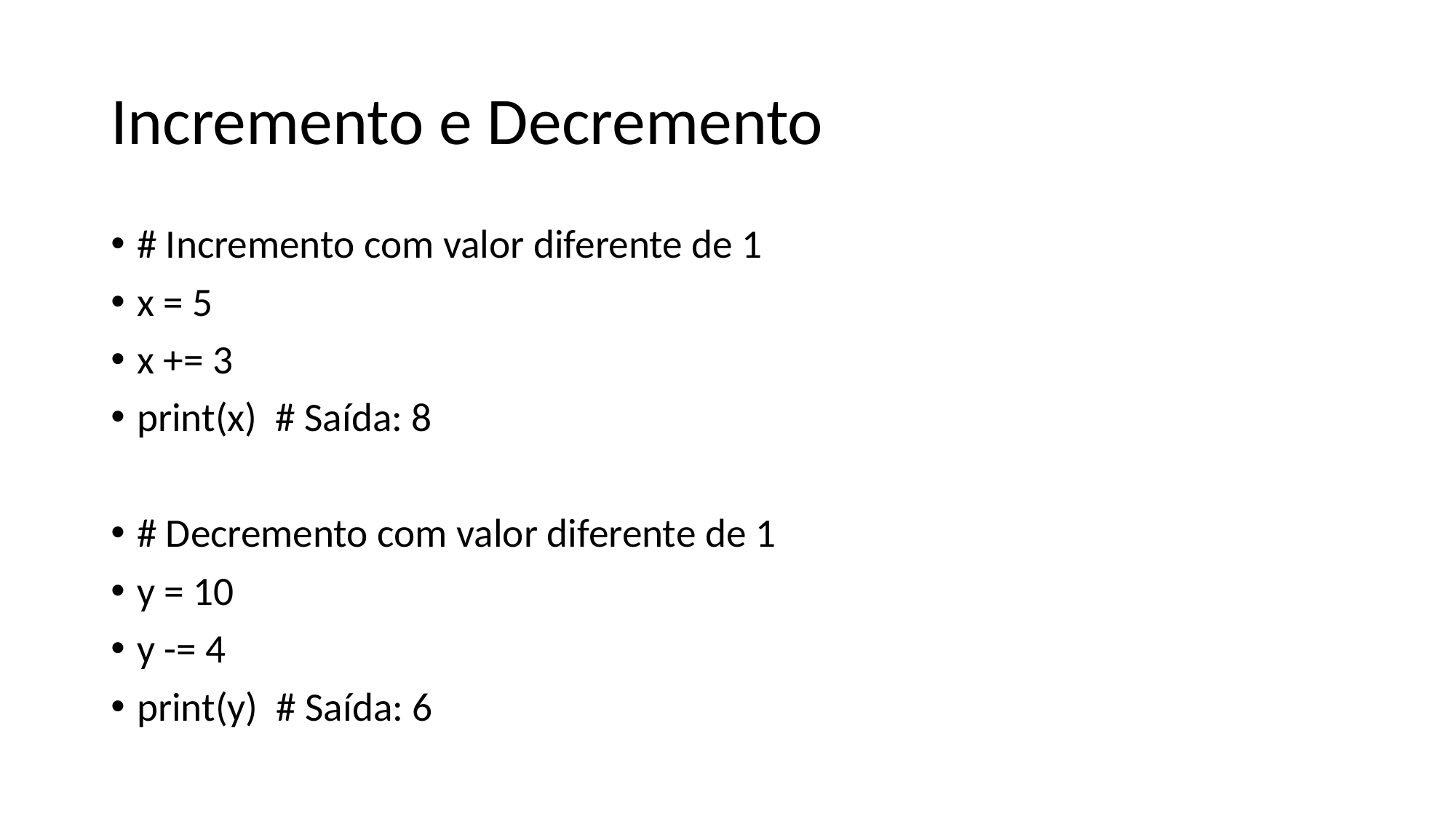

# Incremento e Decremento
# Incremento com valor diferente de 1
x = 5
x += 3
print(x)  # Saída: 8

# Decremento com valor diferente de 1
y = 10
y -= 4
print(y)  # Saída: 6